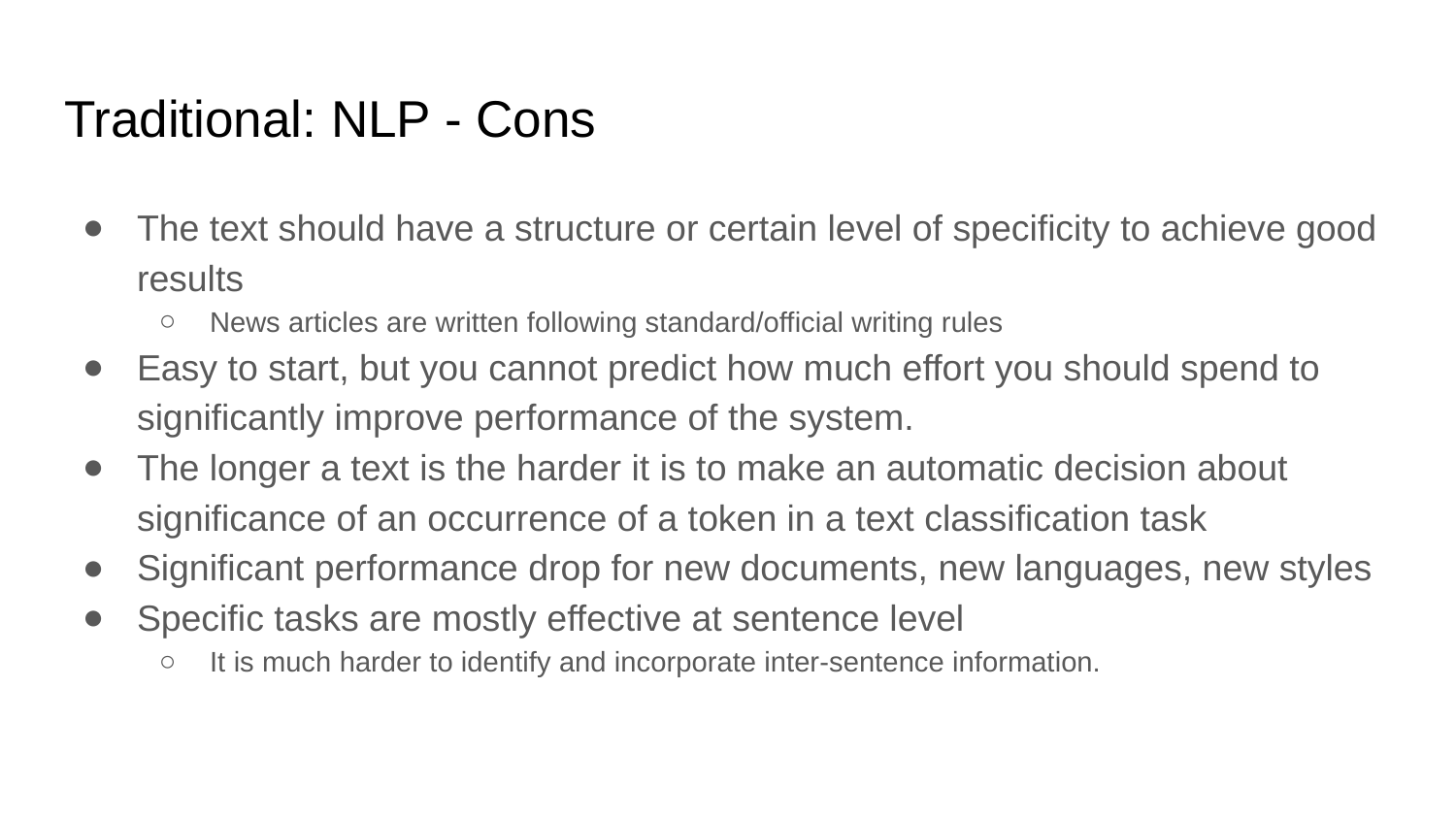

# Traditional: NLP - Cons

The text should have a structure or certain level of specificity to achieve good results
News articles are written following standard/official writing rules
Easy to start, but you cannot predict how much effort you should spend to significantly improve performance of the system.
The longer a text is the harder it is to make an automatic decision about significance of an occurrence of a token in a text classification task
Significant performance drop for new documents, new languages, new styles
Specific tasks are mostly effective at sentence level
It is much harder to identify and incorporate inter-sentence information.